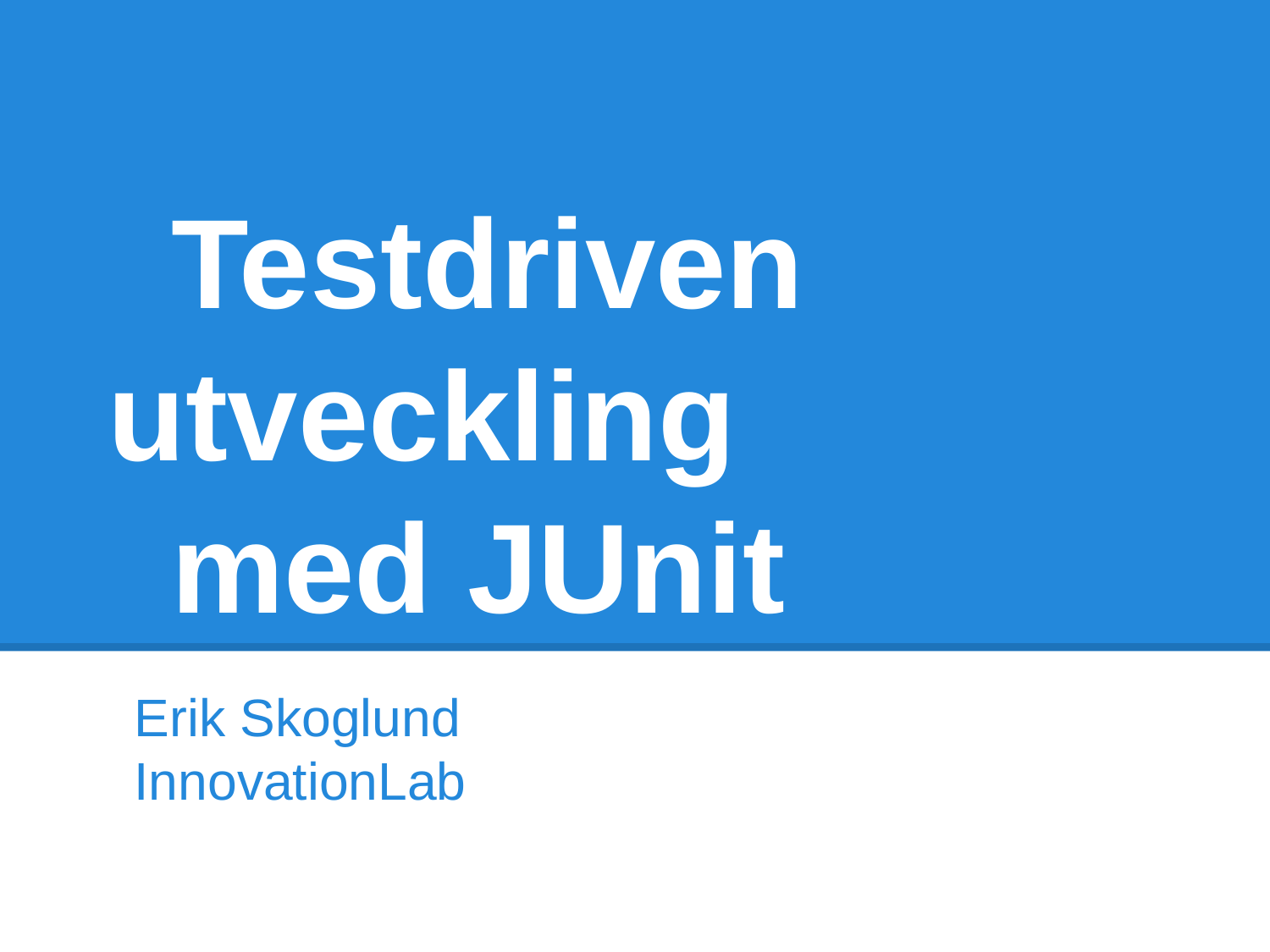

# Testdriven utveckling
med JUnit
Erik Skoglund
InnovationLab